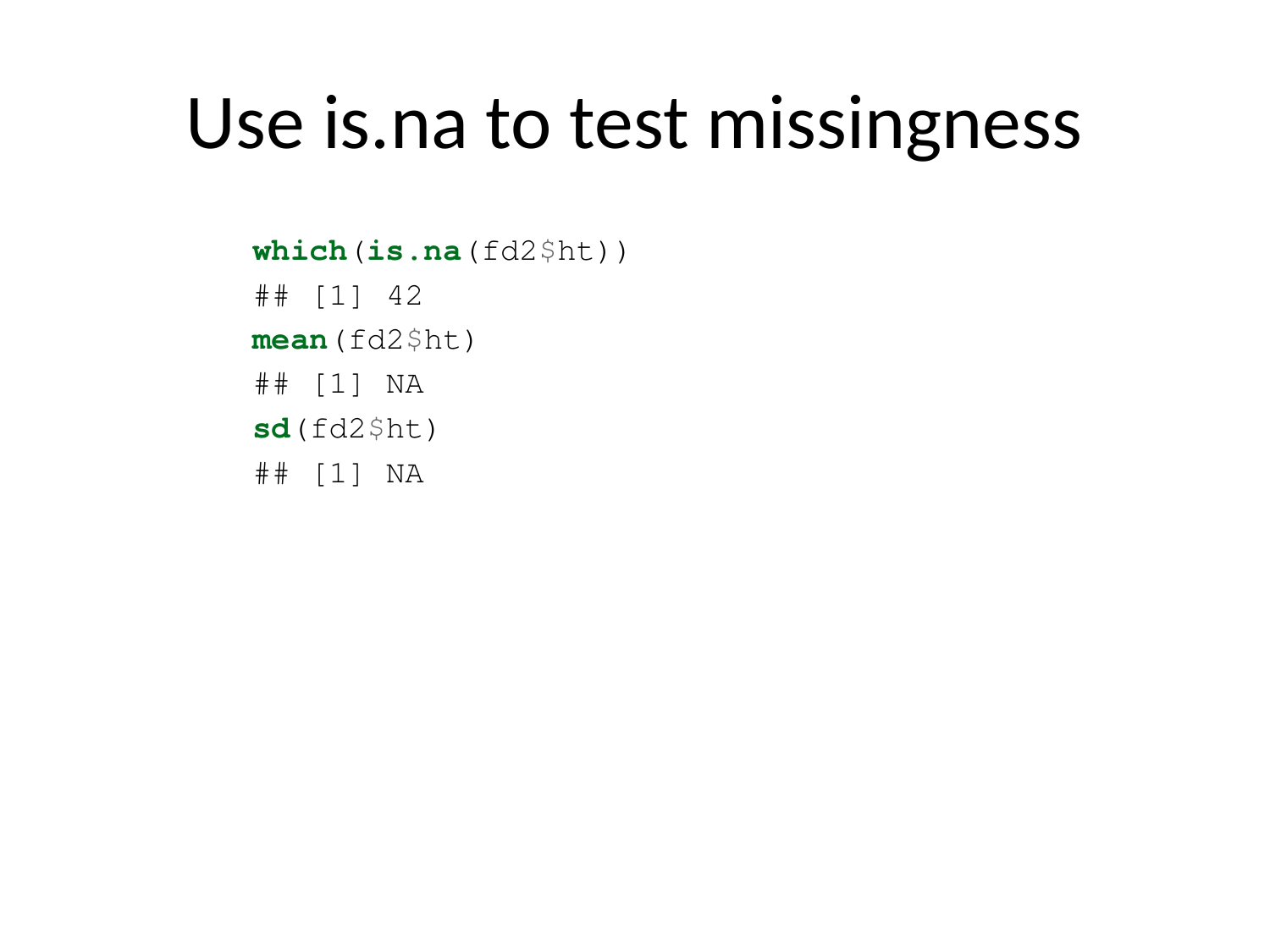

# Use is.na to test missingness
which(is.na(fd2$ht))
## [1] 42
mean(fd2$ht)
## [1] NA
sd(fd2$ht)
## [1] NA